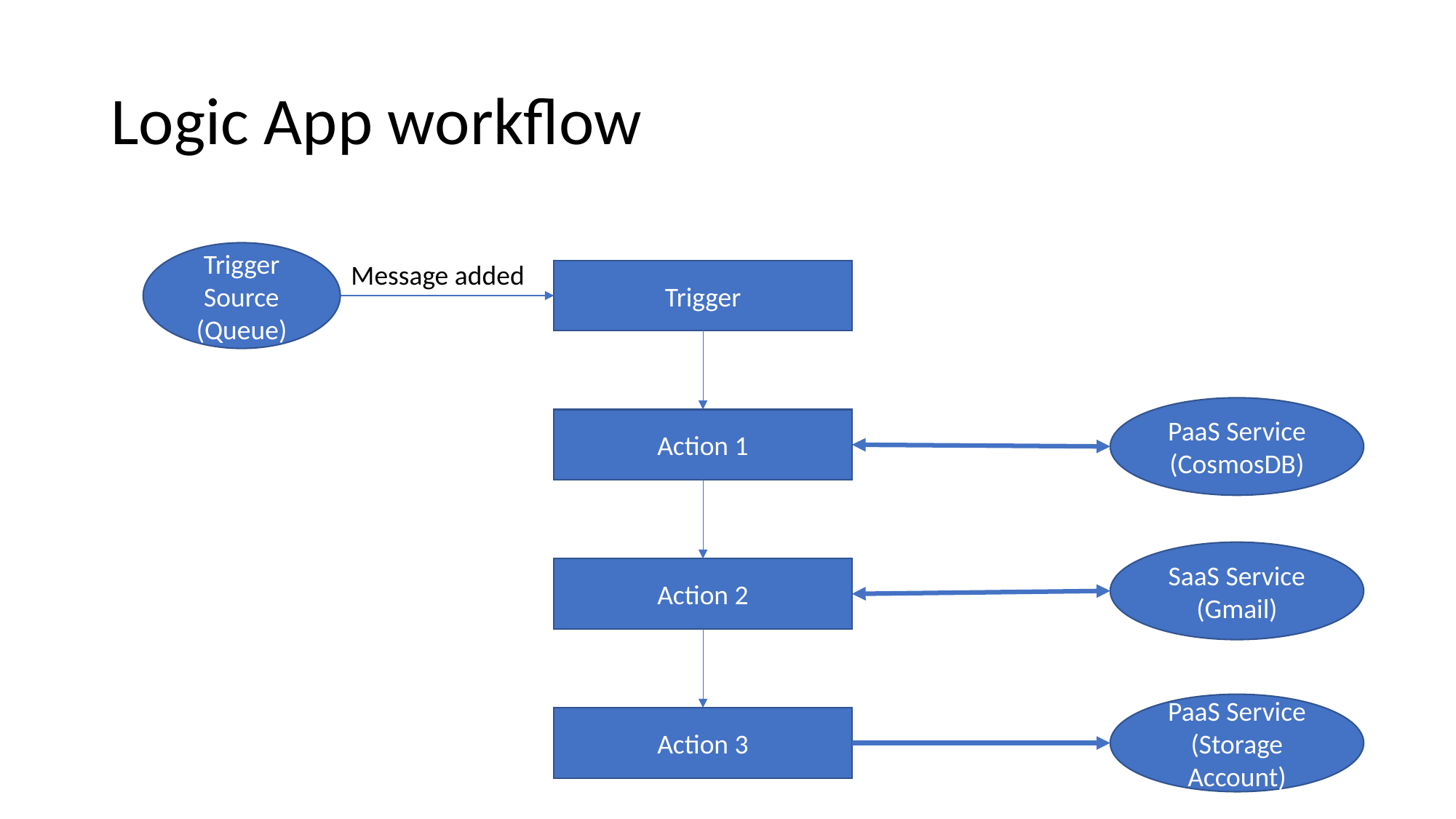

# Logic App workflow
Trigger Source
(Queue)
Message added
Trigger
PaaS Service
(CosmosDB)
Action 1
SaaS Service
(Gmail)
Action 2
PaaS Service
(Storage Account)
Action 3